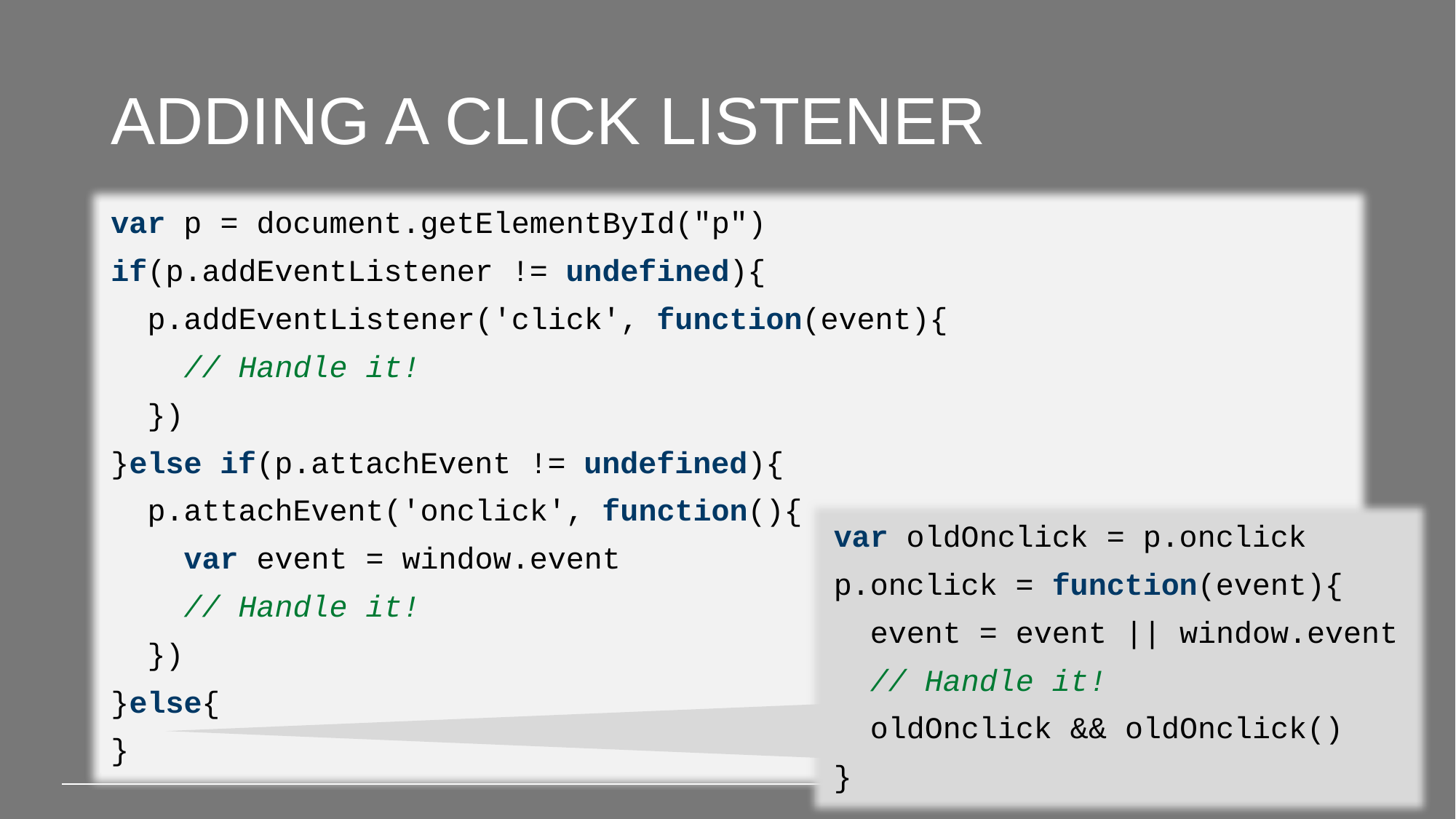

# Adding a click listener
var p = document.getElementById("p")
if(p.addEventListener != undefined){
  p.addEventListener('click', function(event){
    // Handle it!
  })
}else if(p.attachEvent != undefined){
  p.attachEvent('onclick', function(){
    var event = window.event
    // Handle it!
  })
}else{
}

var oldOnclick = p.onclick
p.onclick = function(event){
  event = event || window.event
  // Handle it!
  oldOnclick && oldOnclick()
}